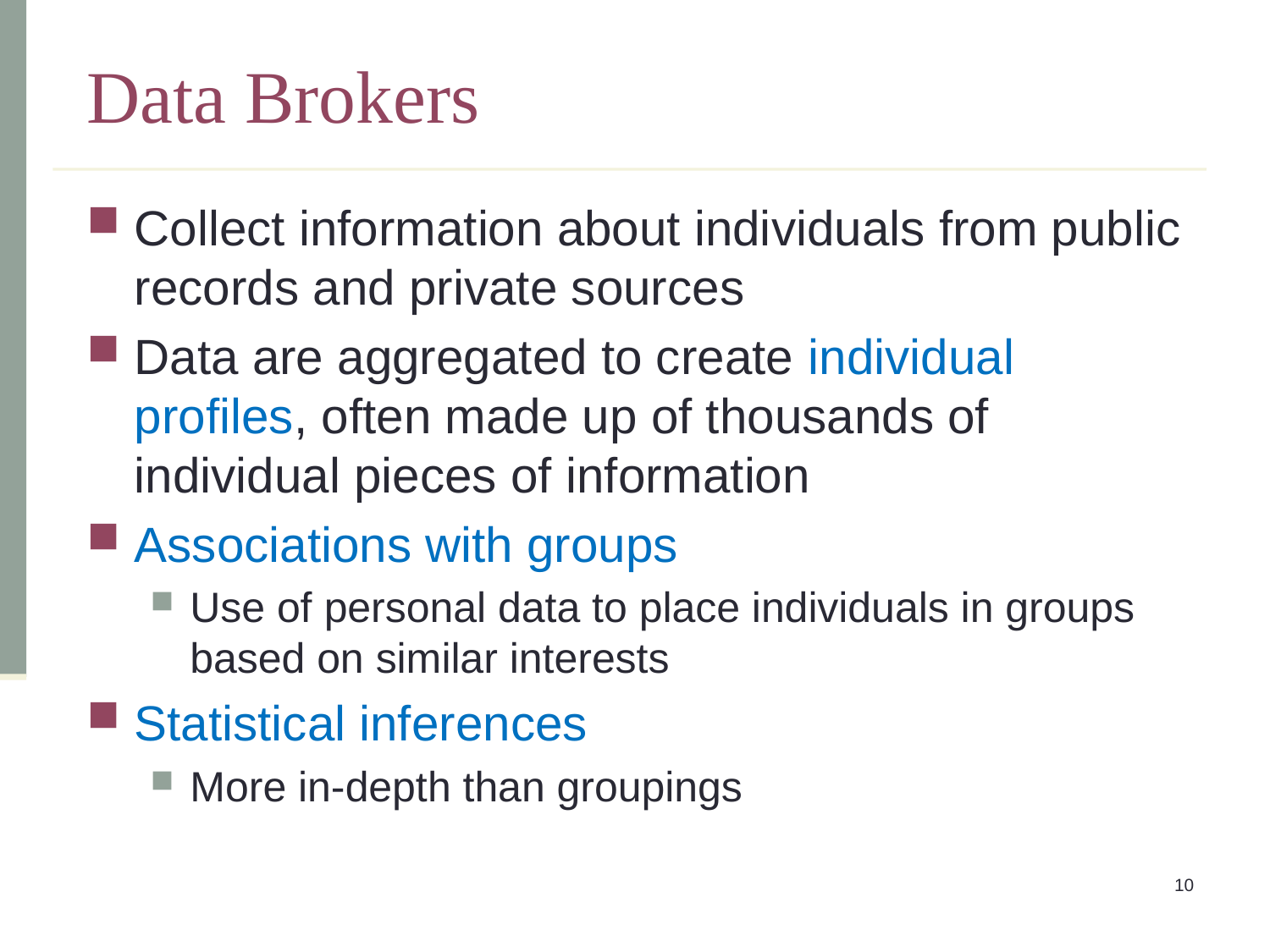

# Data Brokers
Collect information about individuals from public records and private sources
Data are aggregated to create individual profiles, often made up of thousands of individual pieces of information
Associations with groups
Use of personal data to place individuals in groups based on similar interests
Statistical inferences
More in-depth than groupings

10